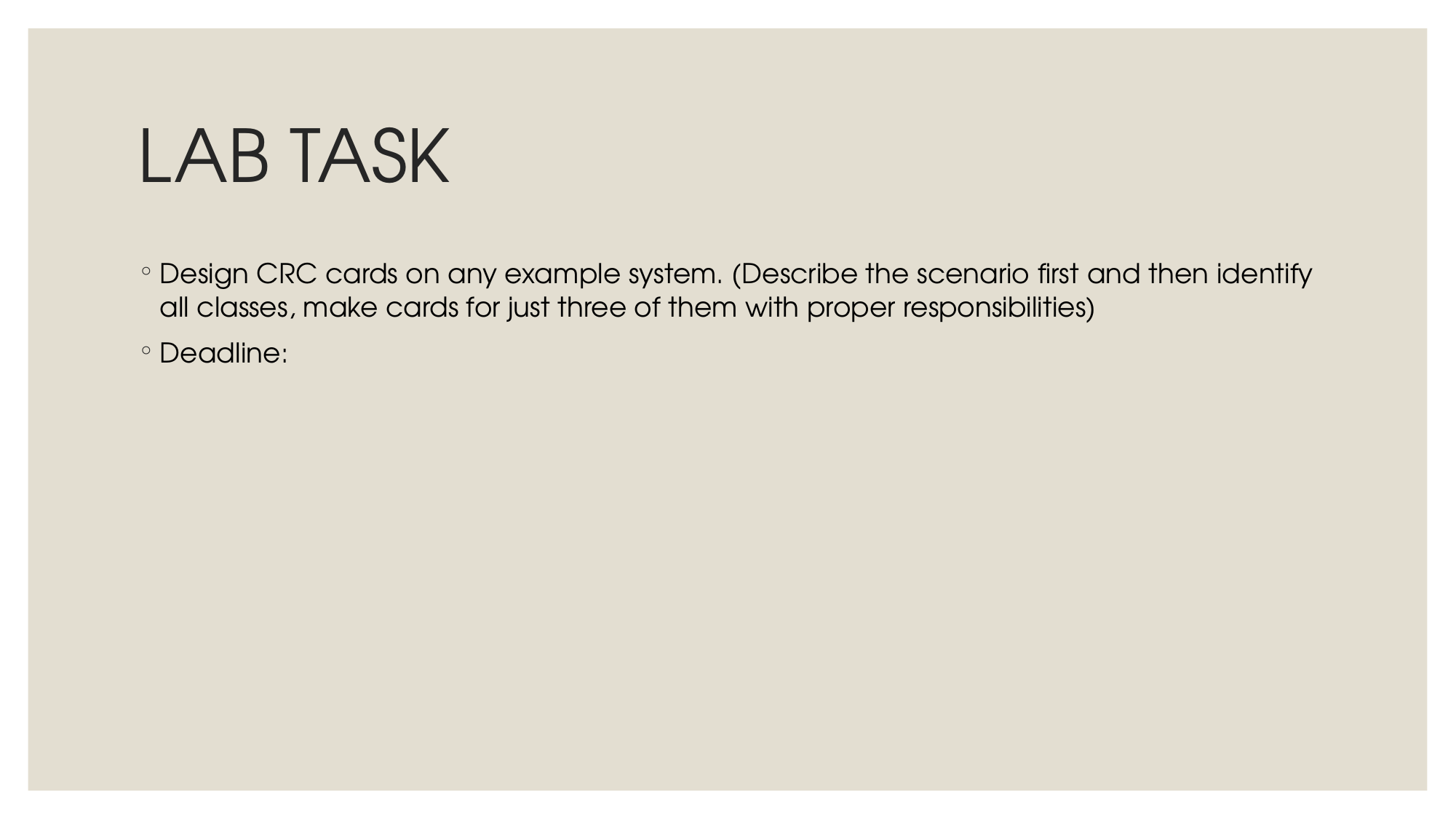

# LAB TASK
Design CRC cards on any example system. (Describe the scenario first and then identify all classes, make cards for just three of them with proper responsibilities)
Deadline: